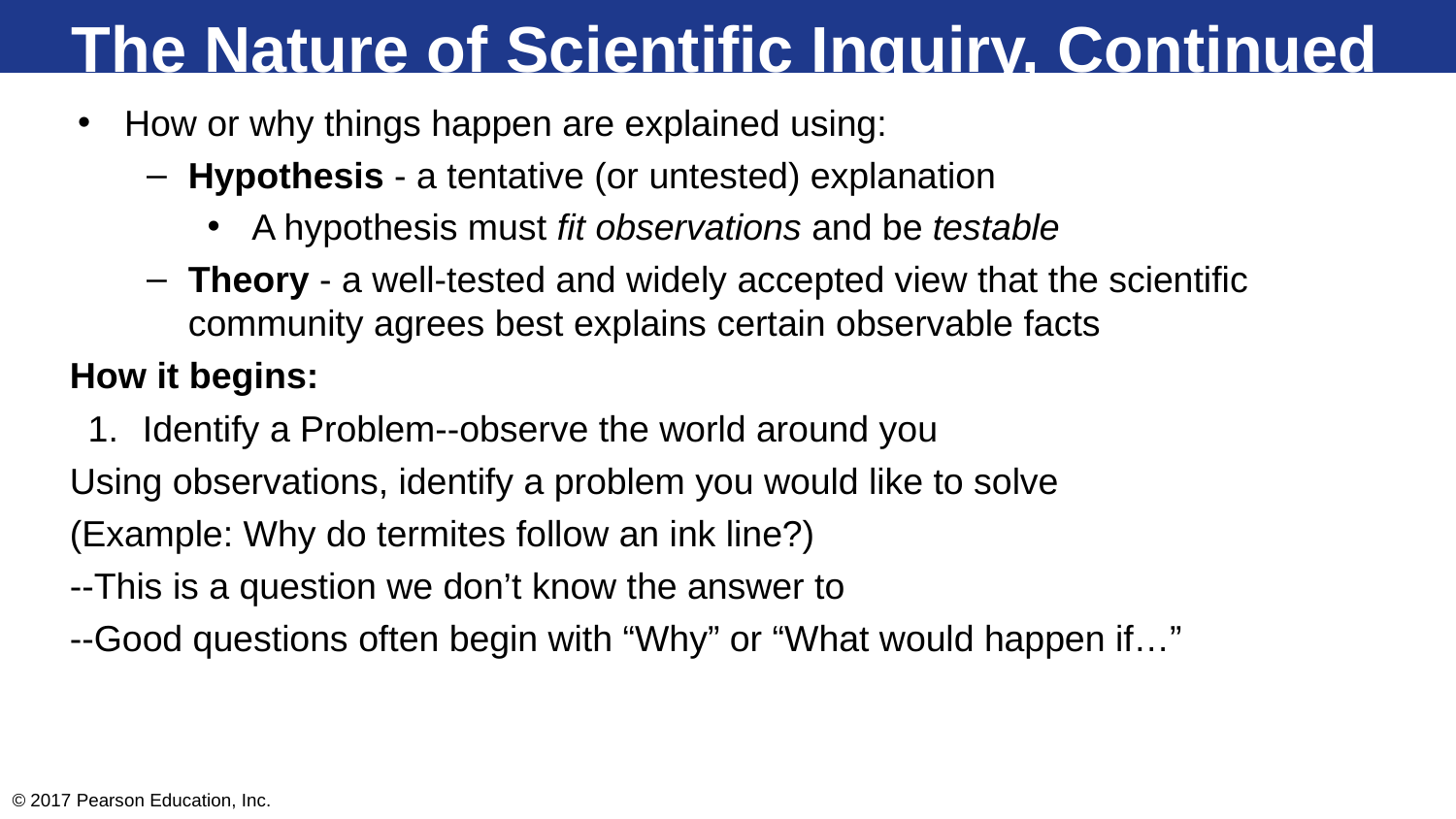

The Nature of Scientific Inquiry, Continued
How or why things happen are explained using:
Hypothesis - a tentative (or untested) explanation
A hypothesis must fit observations and be testable
Theory - a well-tested and widely accepted view that the scientific community agrees best explains certain observable facts
How it begins:
Identify a Problem--observe the world around you
Using observations, identify a problem you would like to solve
(Example: Why do termites follow an ink line?)
--This is a question we don’t know the answer to
--Good questions often begin with “Why” or “What would happen if…”